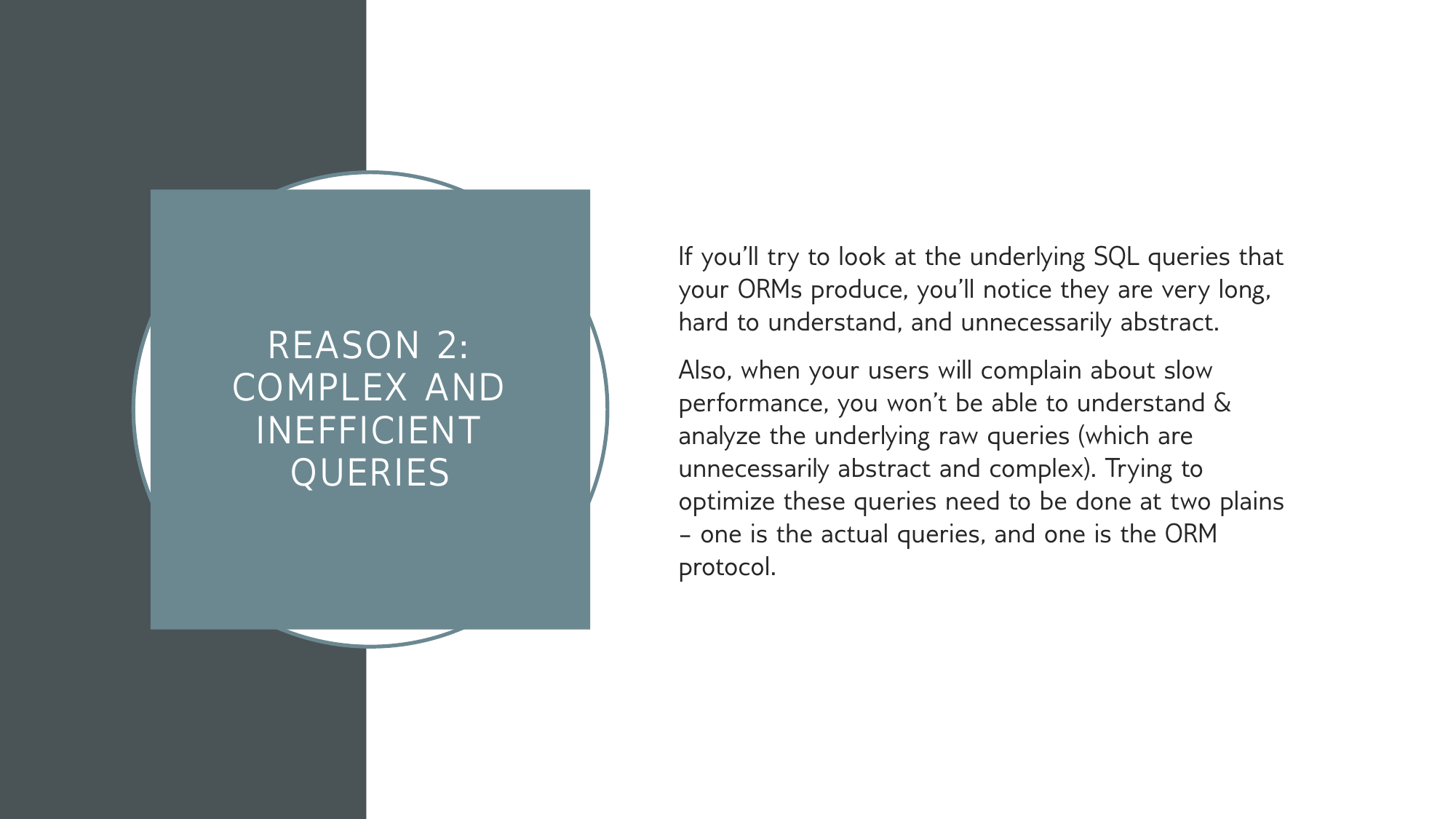

If you’ll try to look at the underlying SQL queries that your ORMs produce, you’ll notice they are very long, hard to understand, and unnecessarily abstract.
Also, when your users will complain about slow performance, you won’t be able to understand & analyze the underlying raw queries (which are unnecessarily abstract and complex). Trying to optimize these queries need to be done at two plains – one is the actual queries, and one is the ORM protocol.

# Reason 2: complex and Inefficient queries